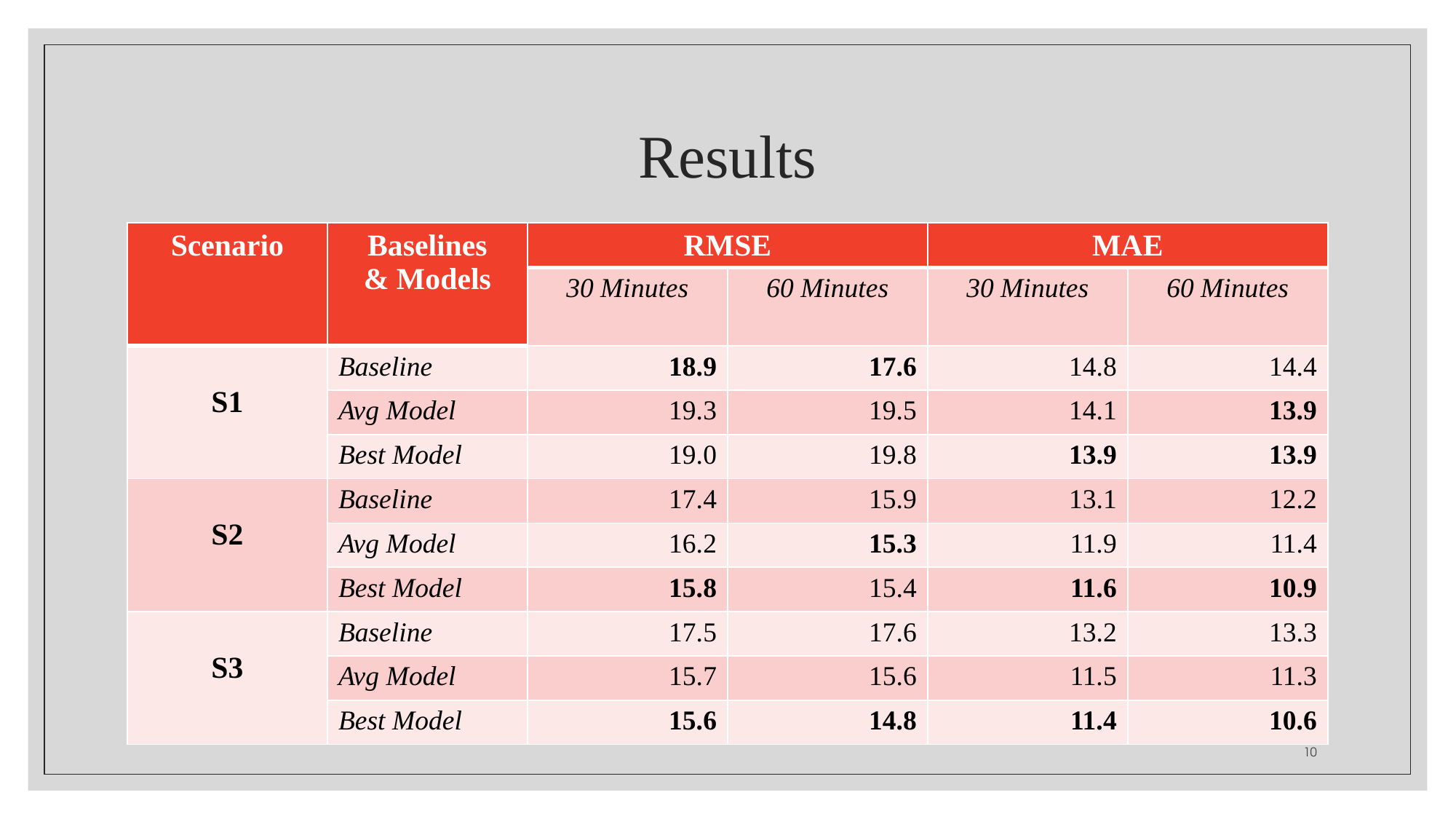

# Results
| Scenario | Baselines & Models | RMSE |  | MAE |  |
| --- | --- | --- | --- | --- | --- |
|  |  | 30 Minutes | 60 Minutes | 30 Minutes | 60 Minutes |
| S1 | Baseline | 18.9 | 17.6 | 14.8 | 14.4 |
|  | Avg Model | 19.3 | 19.5 | 14.1 | 13.9 |
|  | Best Model | 19.0 | 19.8 | 13.9 | 13.9 |
| S2 | Baseline | 17.4 | 15.9 | 13.1 | 12.2 |
|  | Avg Model | 16.2 | 15.3 | 11.9 | 11.4 |
|  | Best Model | 15.8 | 15.4 | 11.6 | 10.9 |
| S3 | Baseline | 17.5 | 17.6 | 13.2 | 13.3 |
|  | Avg Model | 15.7 | 15.6 | 11.5 | 11.3 |
|  | Best Model | 15.6 | 14.8 | 11.4 | 10.6 |
10